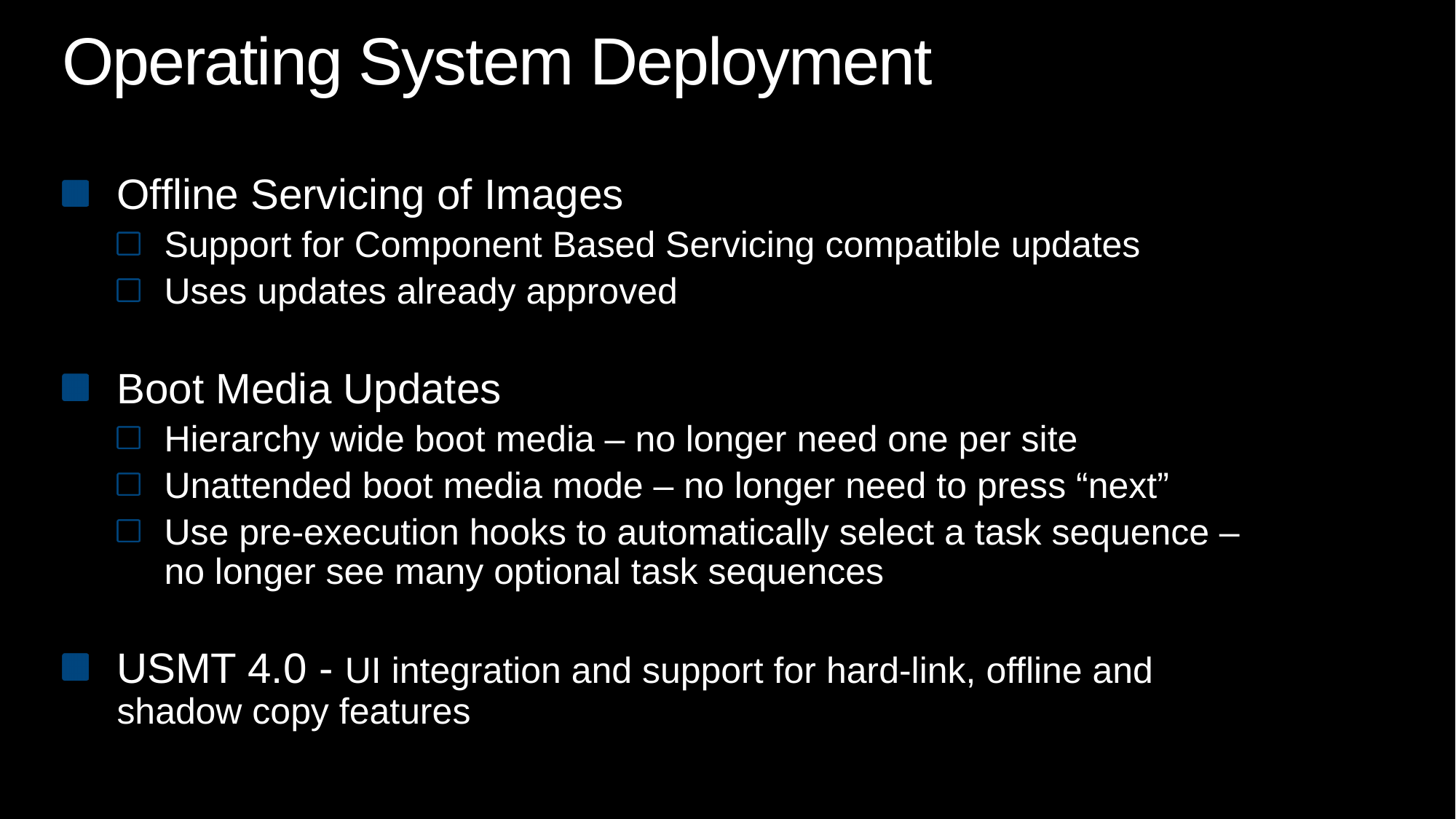

# Operating System Deployment
Offline Servicing of Images
Support for Component Based Servicing compatible updates
Uses updates already approved

Boot Media Updates
Hierarchy wide boot media – no longer need one per site
Unattended boot media mode – no longer need to press “next”
Use pre-execution hooks to automatically select a task sequence – no longer see many optional task sequences

USMT 4.0 - UI integration and support for hard-link, offline and shadow copy features